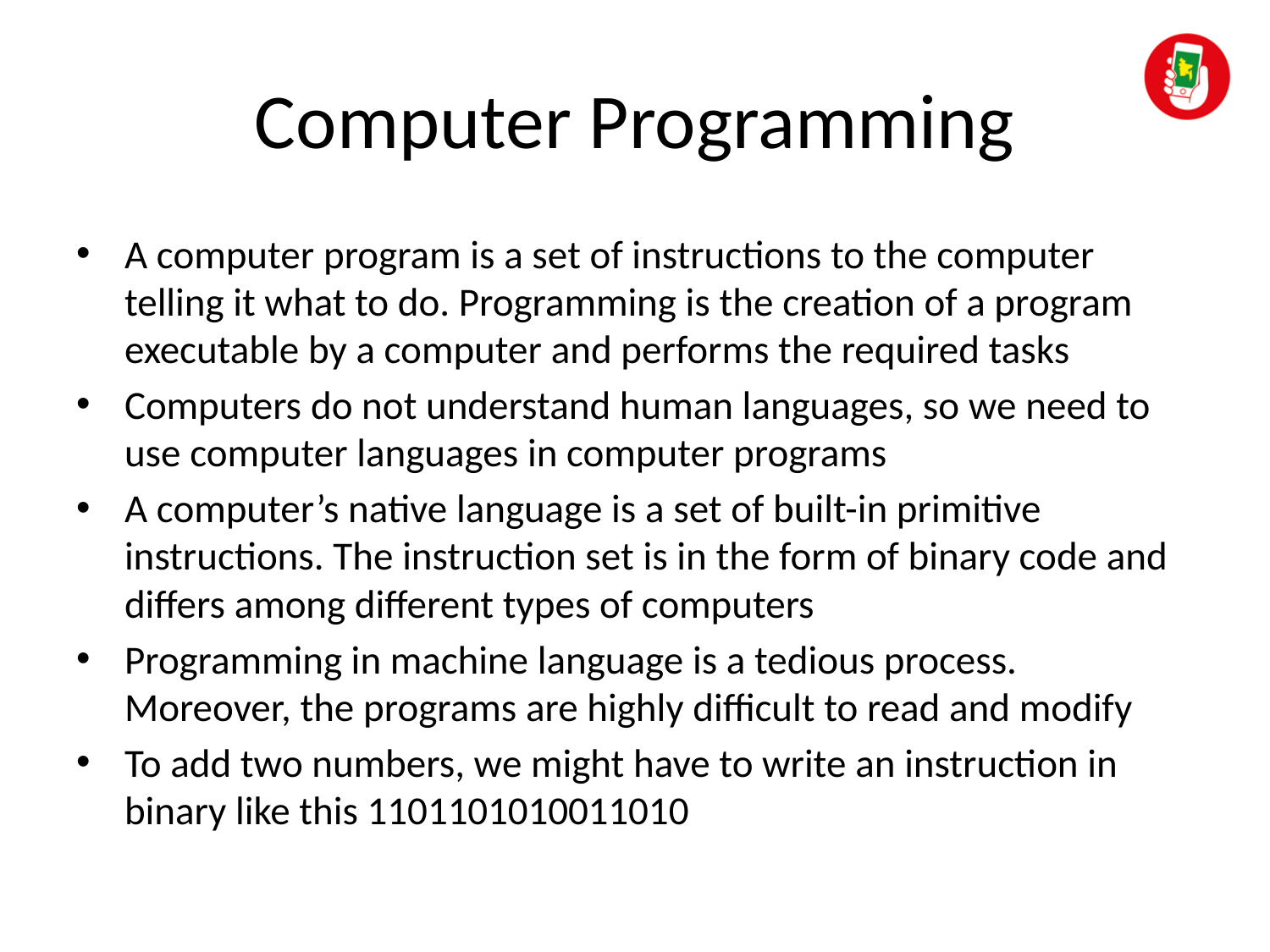

# Computer Programming
A computer program is a set of instructions to the computer telling it what to do. Programming is the creation of a program executable by a computer and performs the required tasks
Computers do not understand human languages, so we need to use computer languages in computer programs
A computer’s native language is a set of built-in primitive instructions. The instruction set is in the form of binary code and differs among different types of computers
Programming in machine language is a tedious process. Moreover, the programs are highly difficult to read and modify
To add two numbers, we might have to write an instruction in binary like this 1101101010011010